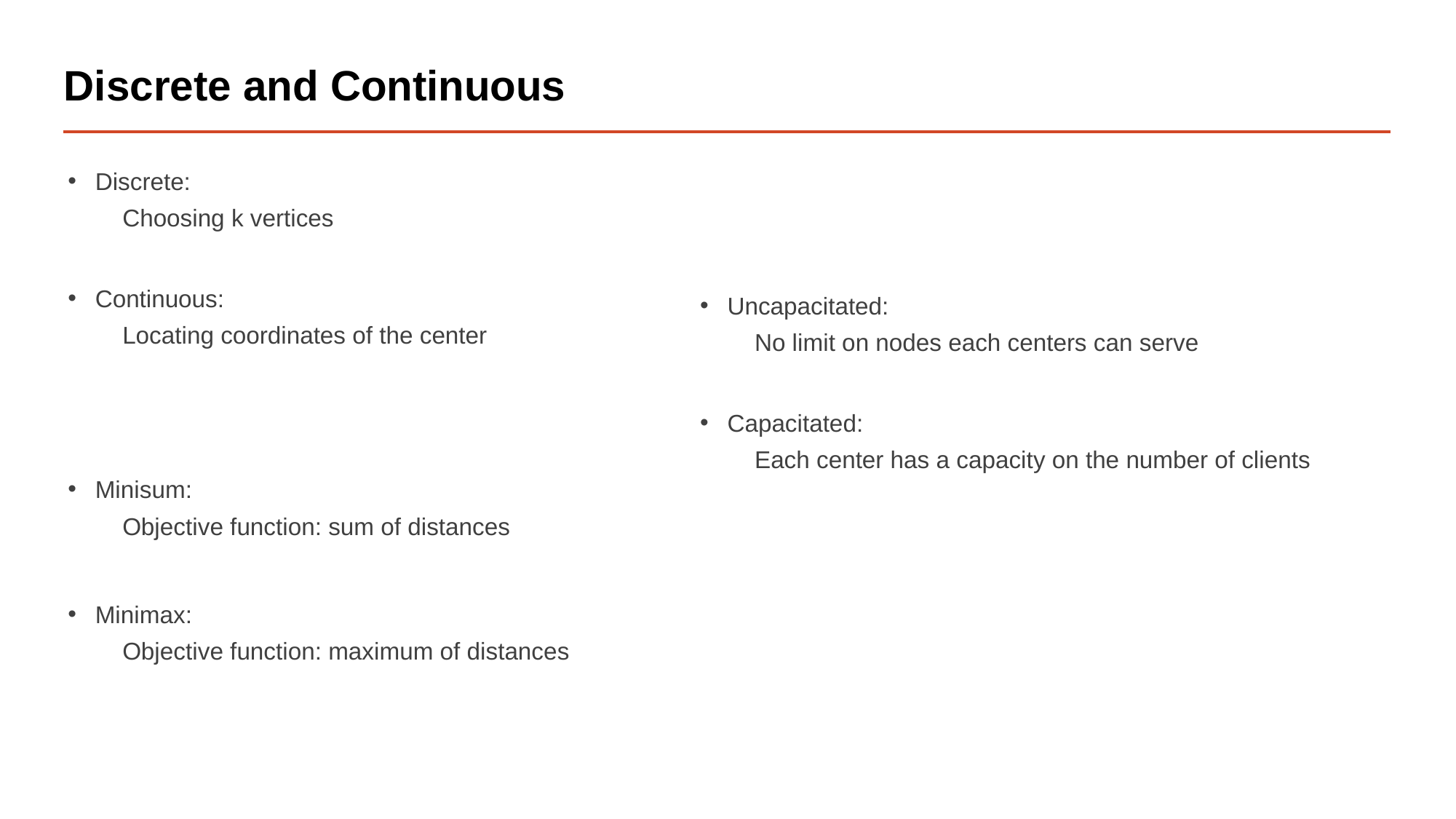

# Discrete and Continuous
Discrete:
Choosing k vertices

Continuous:
Locating coordinates of the center

Minisum:
Objective function: sum of distances

Minimax:
Objective function: maximum of distances

Uncapacitated:
No limit on nodes each centers can serve

Capacitated:
Each center has a capacity on the number of clients